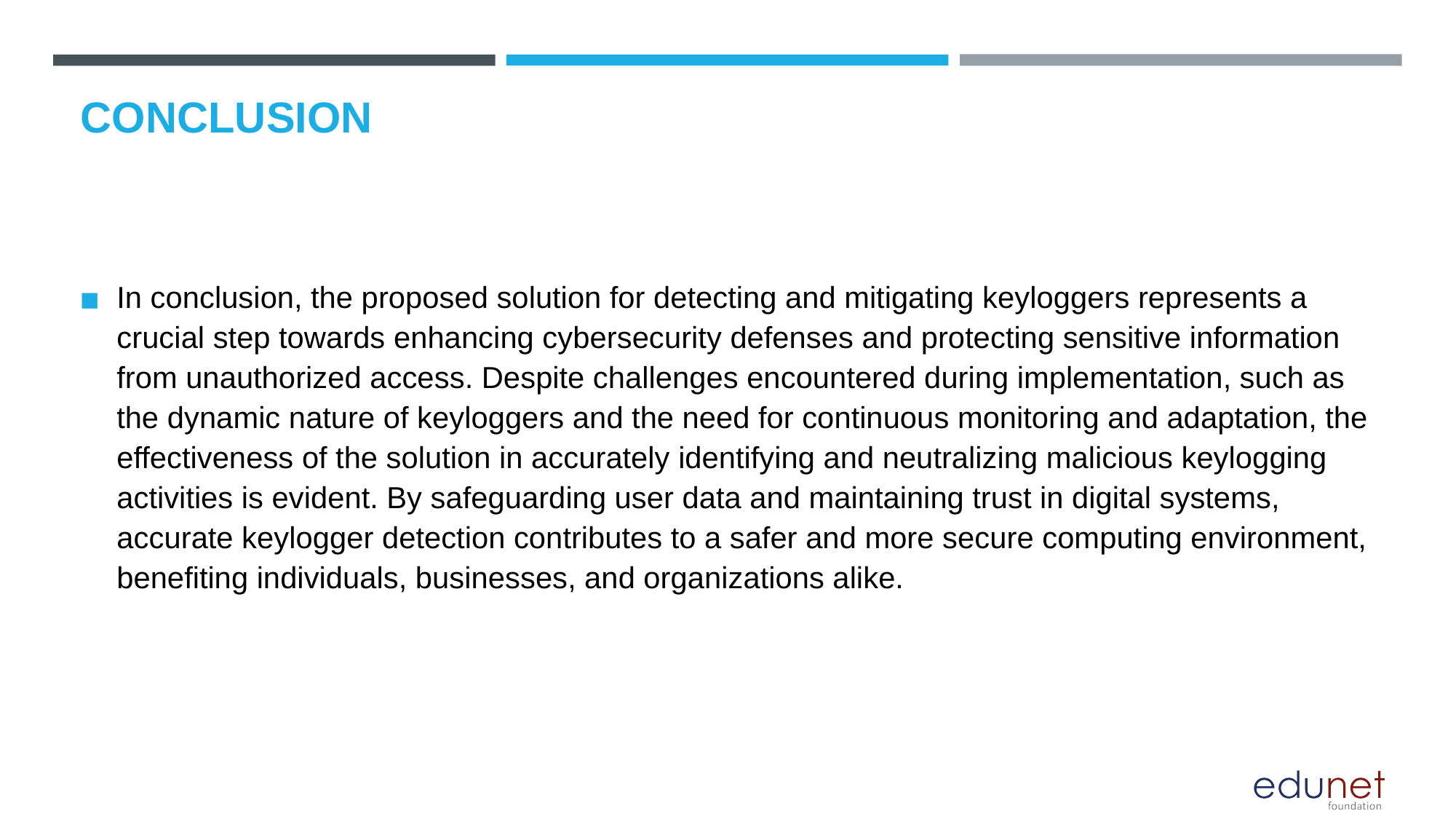

# CONCLUSION
In conclusion, the proposed solution for detecting and mitigating keyloggers represents a crucial step towards enhancing cybersecurity defenses and protecting sensitive information from unauthorized access. Despite challenges encountered during implementation, such as the dynamic nature of keyloggers and the need for continuous monitoring and adaptation, the effectiveness of the solution in accurately identifying and neutralizing malicious keylogging activities is evident. By safeguarding user data and maintaining trust in digital systems, accurate keylogger detection contributes to a safer and more secure computing environment, benefiting individuals, businesses, and organizations alike.